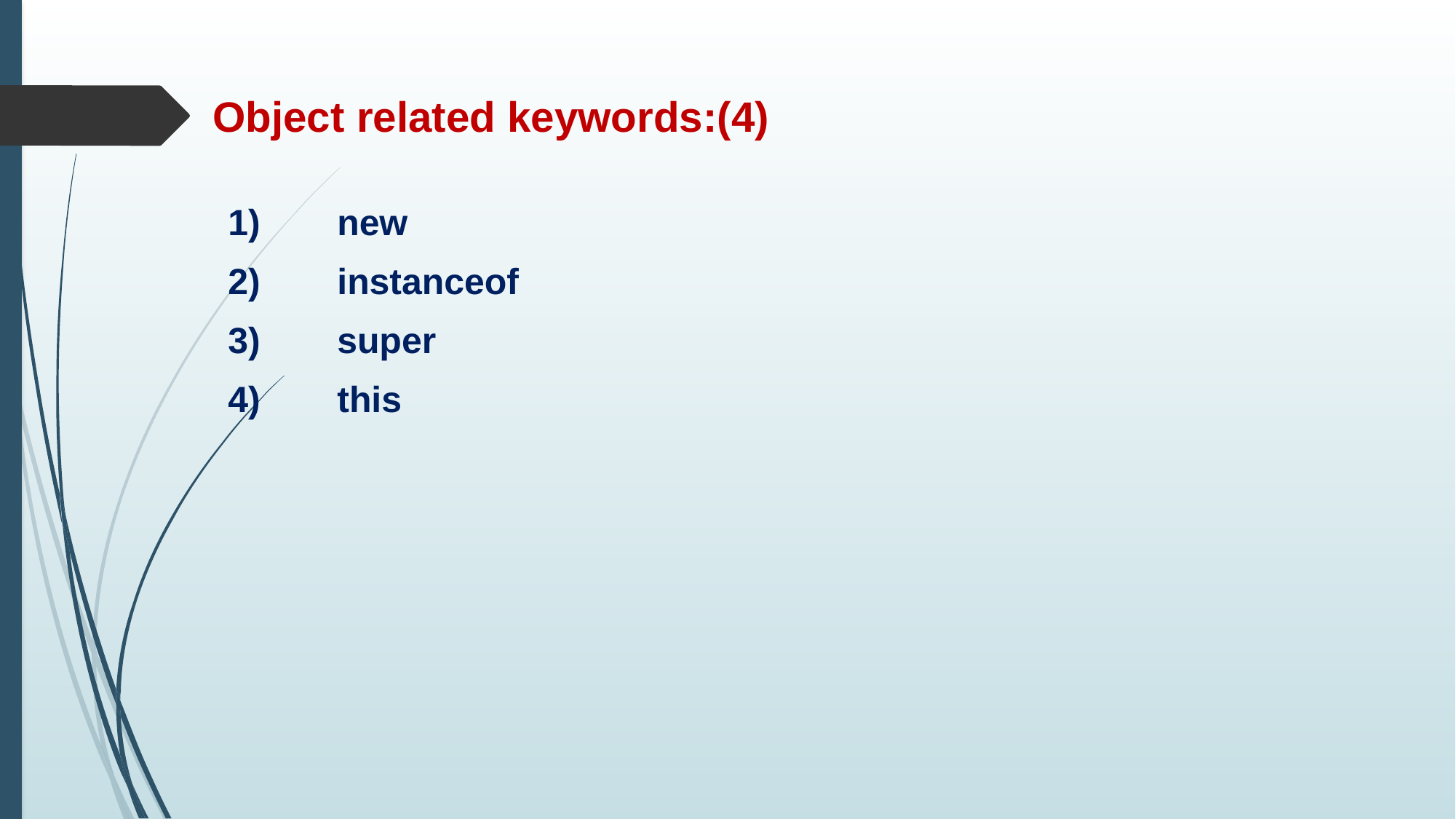

# Object related keywords:(4)
1)	new
2)	instanceof
3)	super
4)	this